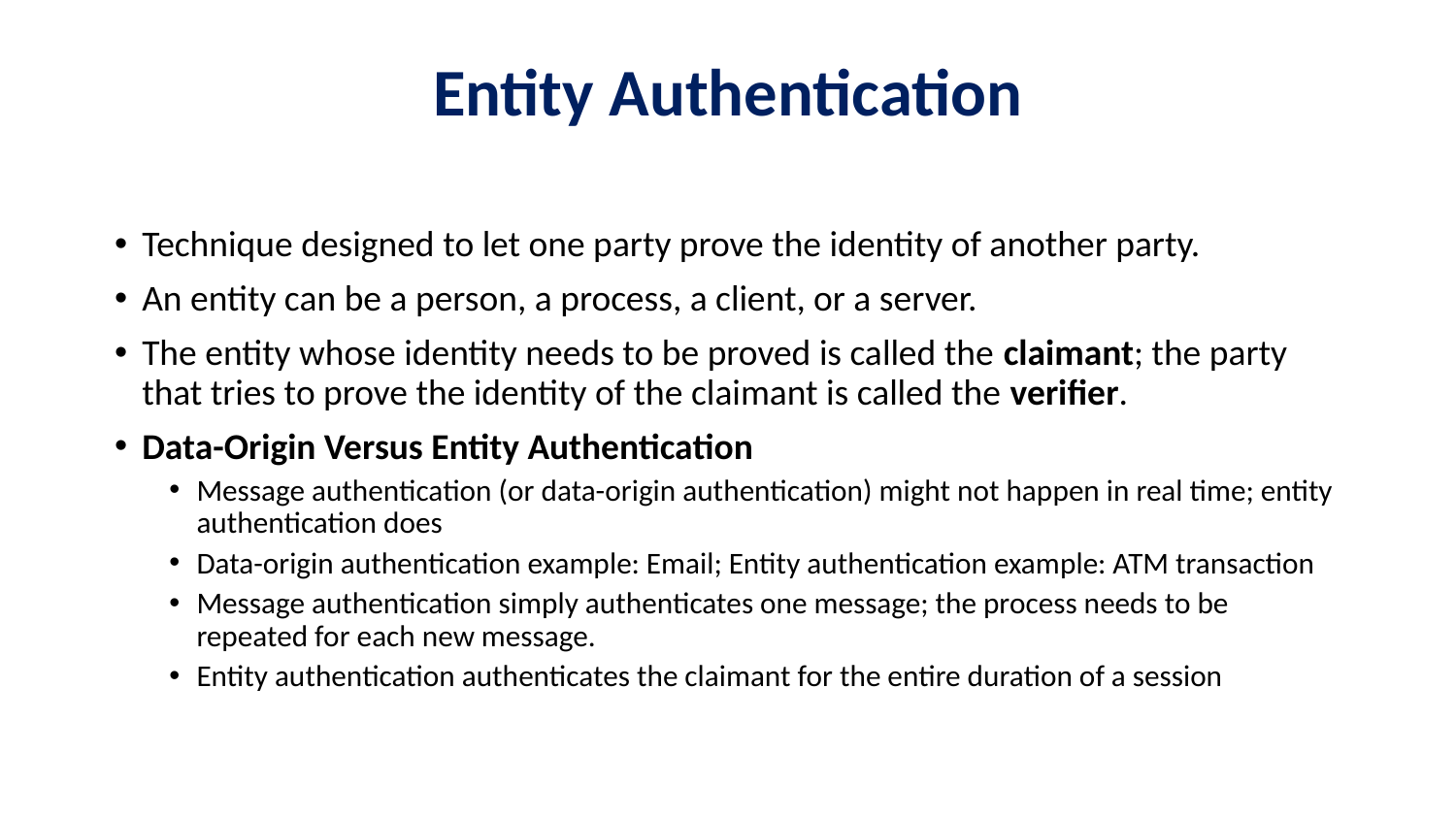

# Entity Authentication
Technique designed to let one party prove the identity of another party.
An entity can be a person, a process, a client, or a server.
The entity whose identity needs to be proved is called the claimant; the party that tries to prove the identity of the claimant is called the verifier.
Data-Origin Versus Entity Authentication
Message authentication (or data-origin authentication) might not happen in real time; entity authentication does
Data-origin authentication example: Email; Entity authentication example: ATM transaction
Message authentication simply authenticates one message; the process needs to be repeated for each new message.
Entity authentication authenticates the claimant for the entire duration of a session